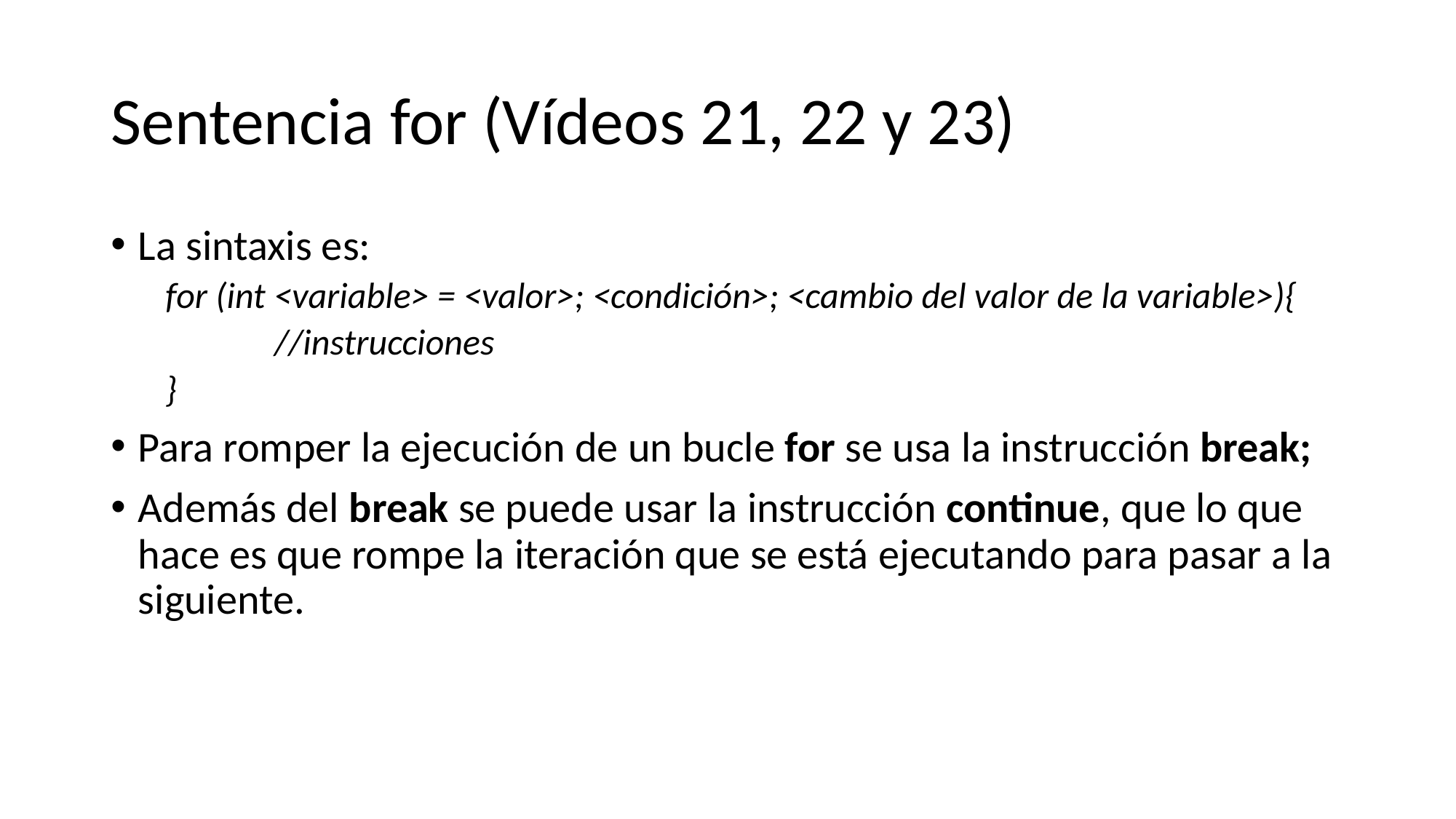

# Sentencia for (Vídeos 21, 22 y 23)
La sintaxis es:
for (int <variable> = <valor>; <condición>; <cambio del valor de la variable>){
	//instrucciones
}
Para romper la ejecución de un bucle for se usa la instrucción break;
Además del break se puede usar la instrucción continue, que lo que hace es que rompe la iteración que se está ejecutando para pasar a la siguiente.